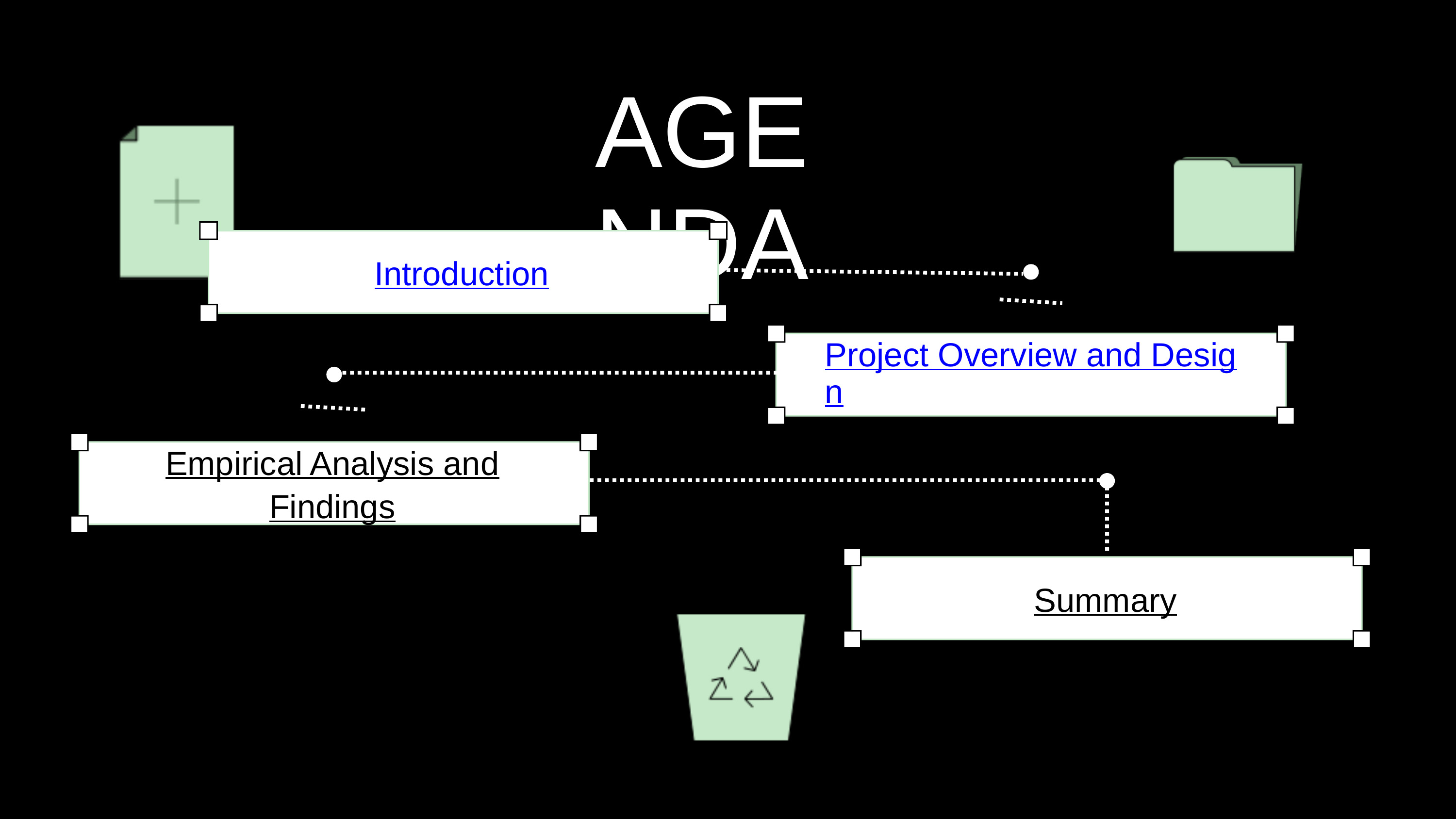

AGENDA

Introduction

Project Overview and Design

Empirical Analysis and Findings

Summary